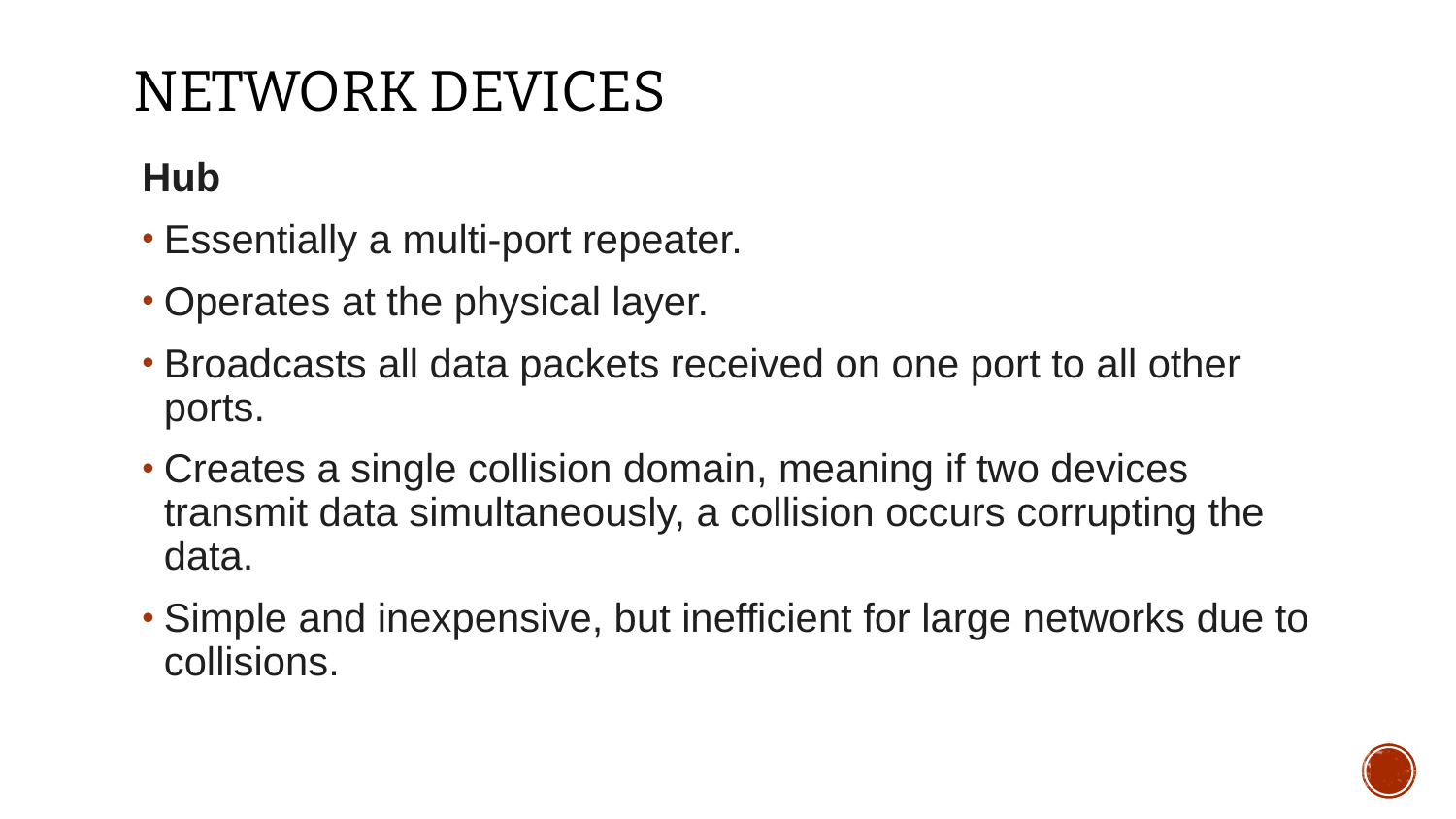

# Network DEVICES
Hub
Essentially a multi-port repeater.
Operates at the physical layer.
Broadcasts all data packets received on one port to all other ports.
Creates a single collision domain, meaning if two devices transmit data simultaneously, a collision occurs corrupting the data.
Simple and inexpensive, but inefficient for large networks due to collisions.